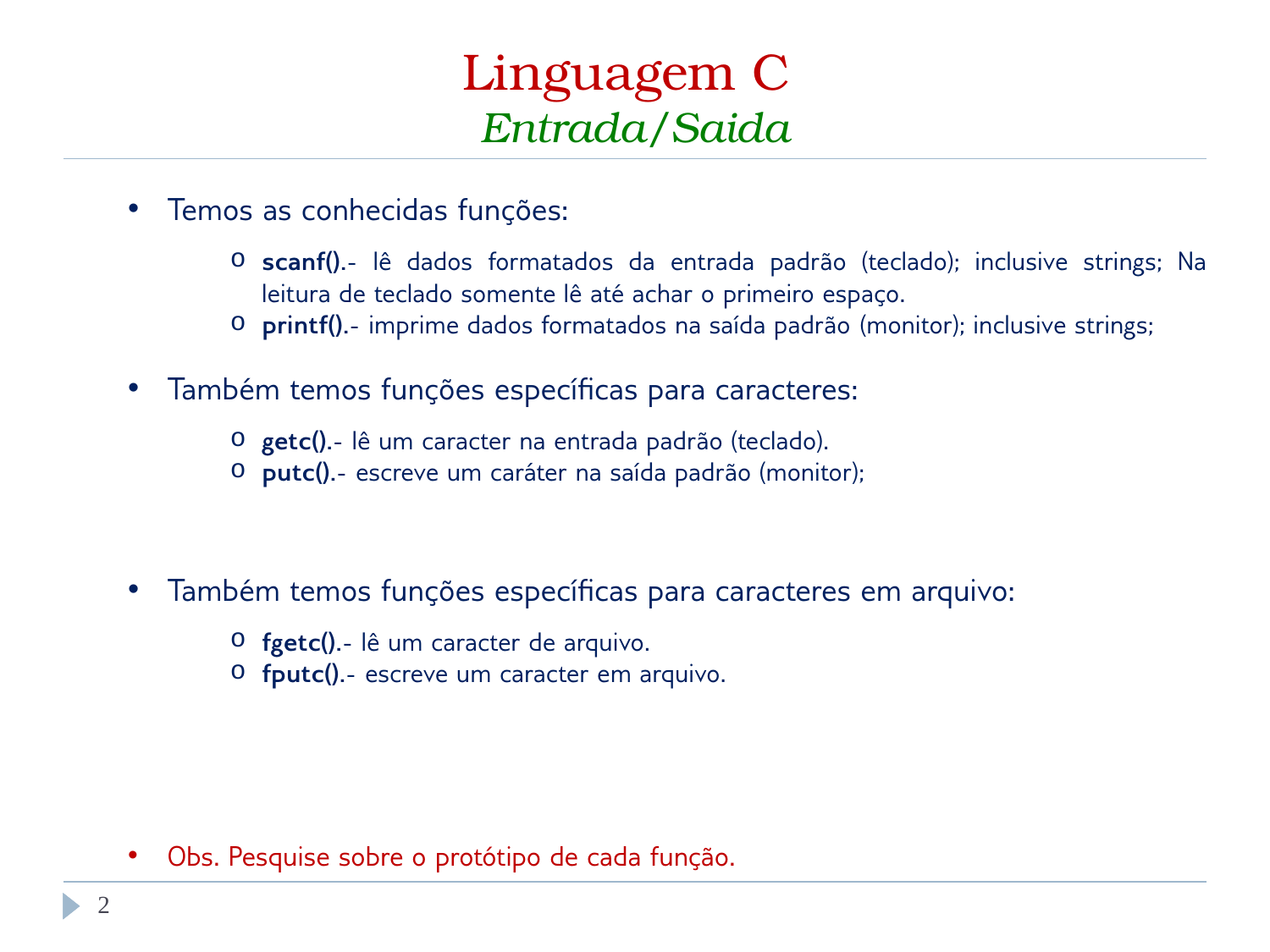

# Linguagem C Entrada/Saida

Temos as conhecidas funções:

scanf().- lê dados formatados da entrada padrão (teclado); inclusive strings; Na leitura de teclado somente lê até achar o primeiro espaço.
printf().- imprime dados formatados na saída padrão (monitor); inclusive strings;

Também temos funções específicas para caracteres:

getc().- lê um caracter na entrada padrão (teclado).
putc().- escreve um caráter na saída padrão (monitor);

Também temos funções específicas para caracteres em arquivo:

fgetc().- lê um caracter de arquivo.
fputc().- escreve um caracter em arquivo.

Obs. Pesquise sobre o protótipo de cada função.
2